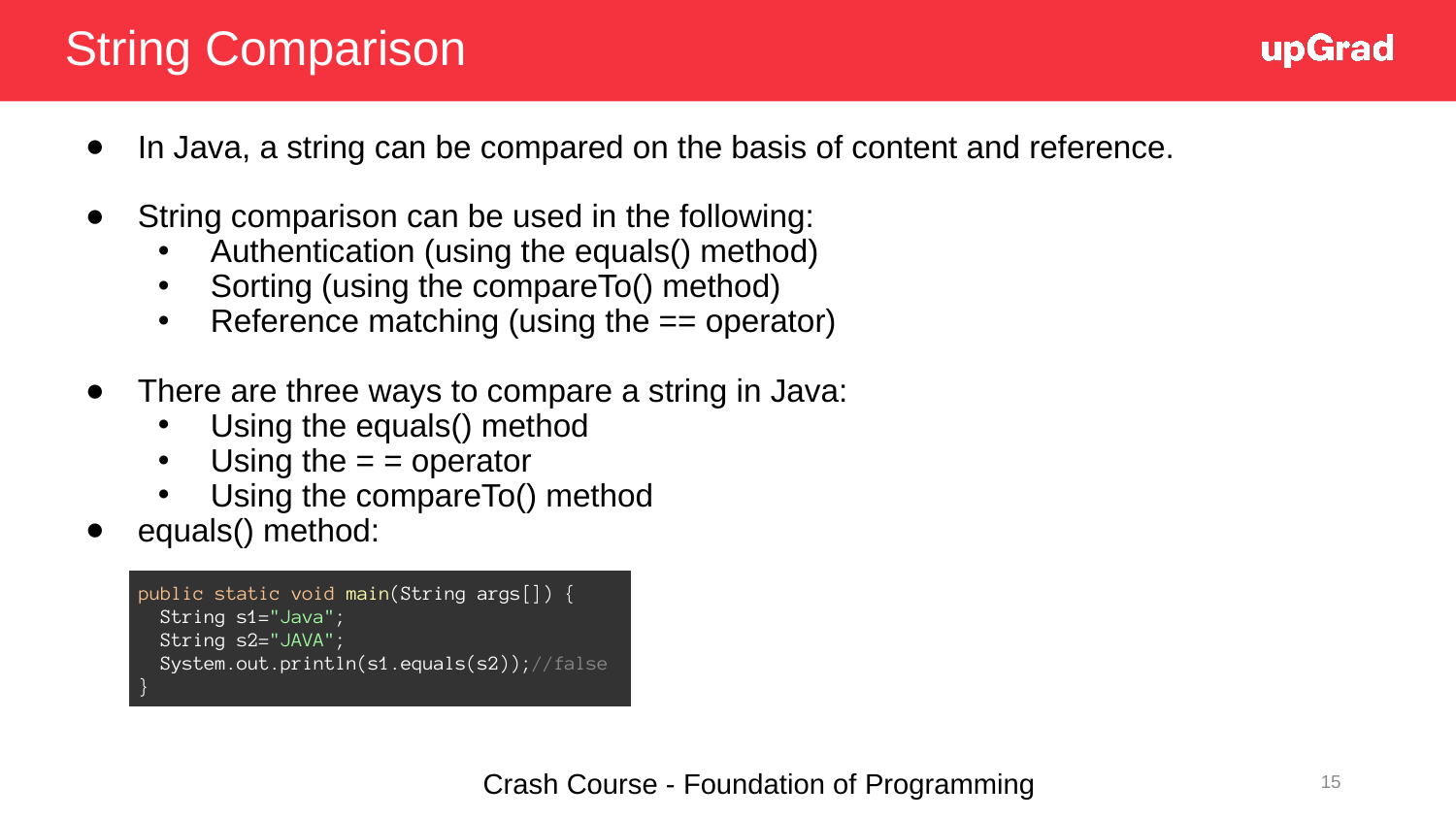

# String Comparison
In Java, a string can be compared on the basis of content and reference.

String comparison can be used in the following:
Authentication (using the equals() method)
Sorting (using the compareTo() method)
Reference matching (using the == operator)

There are three ways to compare a string in Java:
Using the equals() method
Using the = = operator
Using the compareTo() method
equals() method:

| public static void main(String args[]) { String s1="Java"; String s2="JAVA"; System.out.println(s1.equals(s2));//false } |
| --- |
15
Crash Course - Foundation of Programming